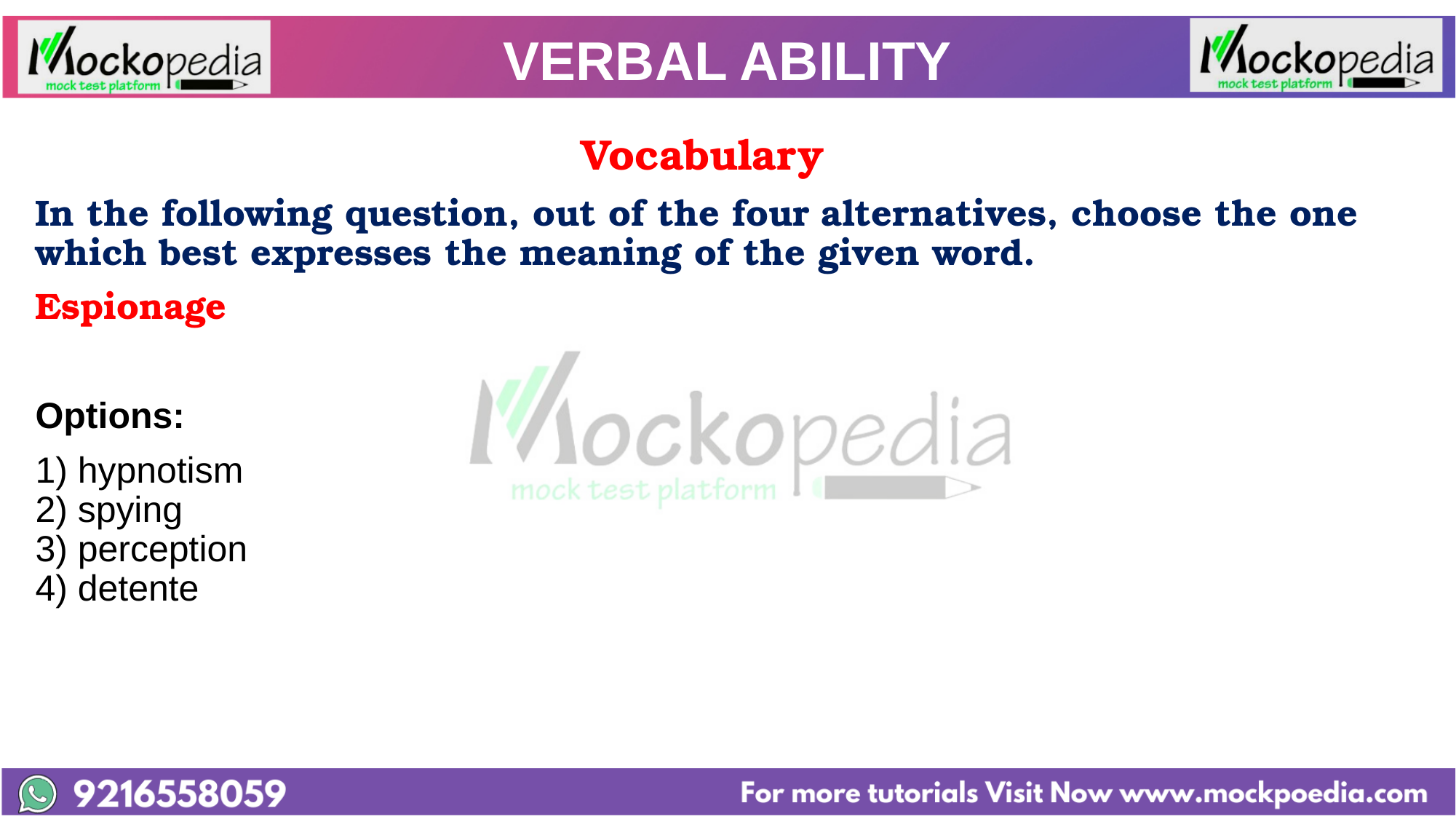

# VERBAL ABILITY
					Vocabulary
In the following question, out of the four alternatives, choose the one which best expresses the meaning of the given word.
Espionage

Options:
1) hypnotism
2) spying
3) perception
4) detente